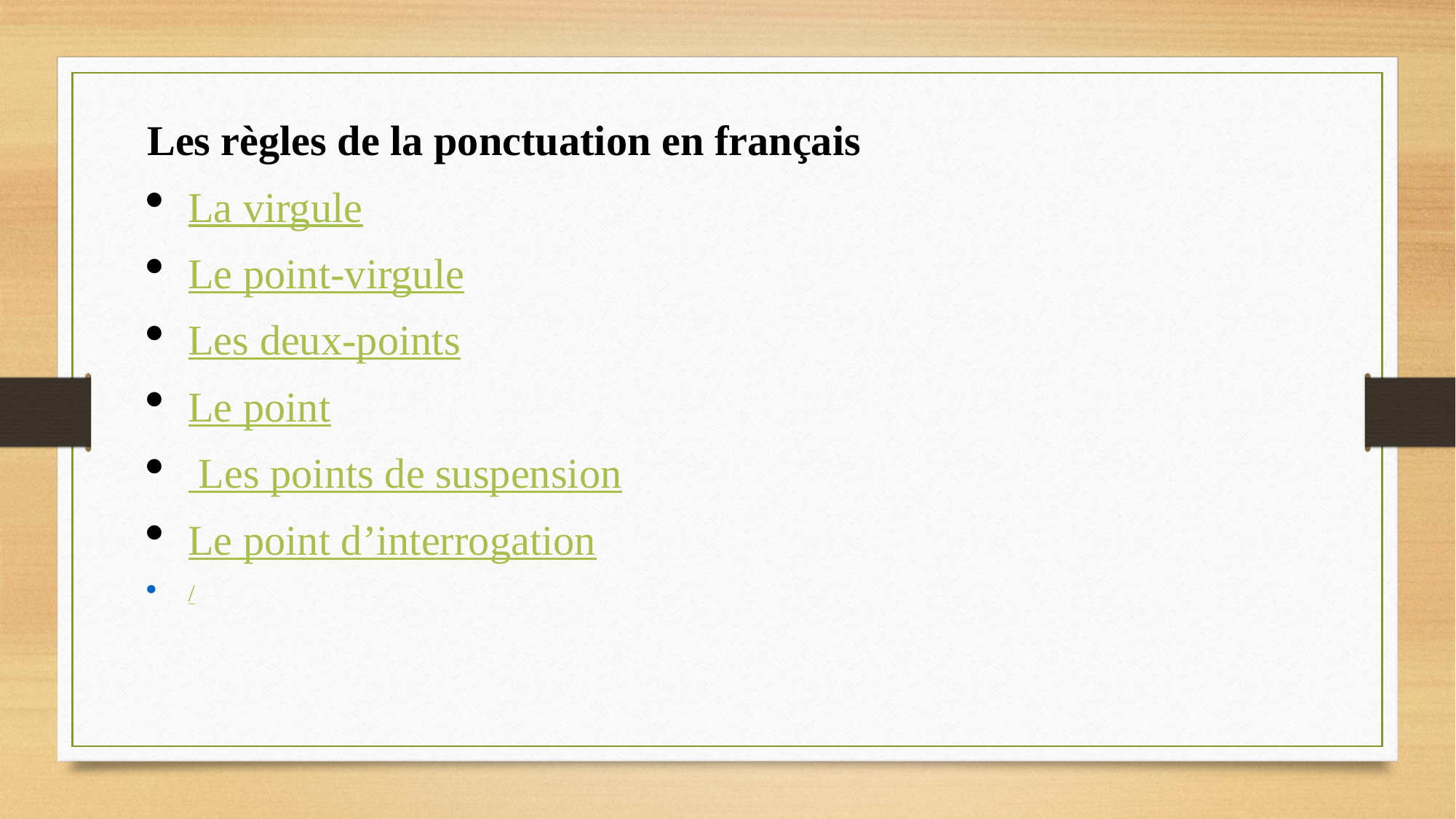

Les règles de la ponctuation en français
La virgule
Le point-virgule
Les deux-points
Le point
 Les points de suspension
Le point d’interrogation
/